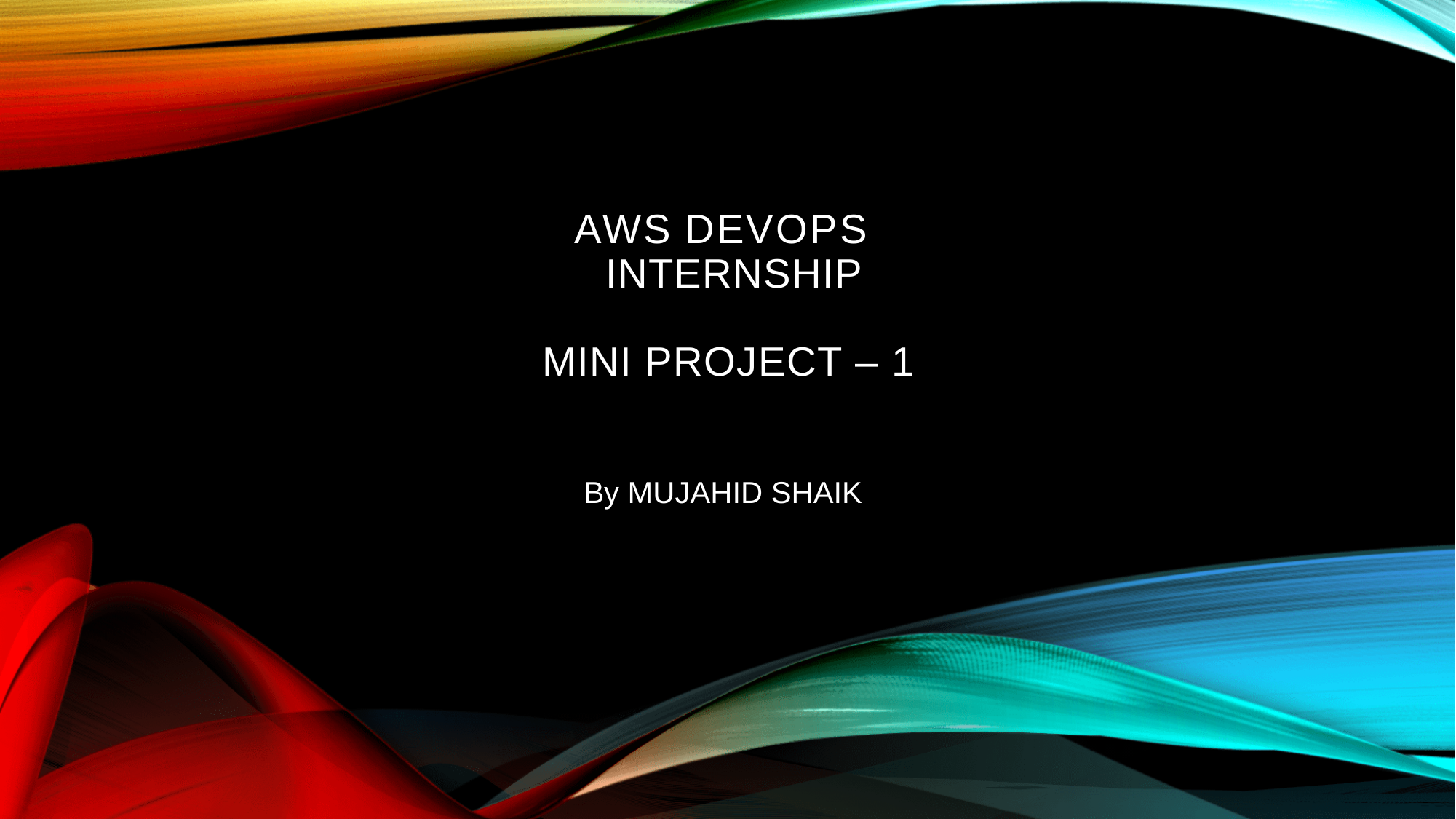

# AWS DevOps INTERNSHIP MINI PROJECT – 1
By MUJAHID SHAIK